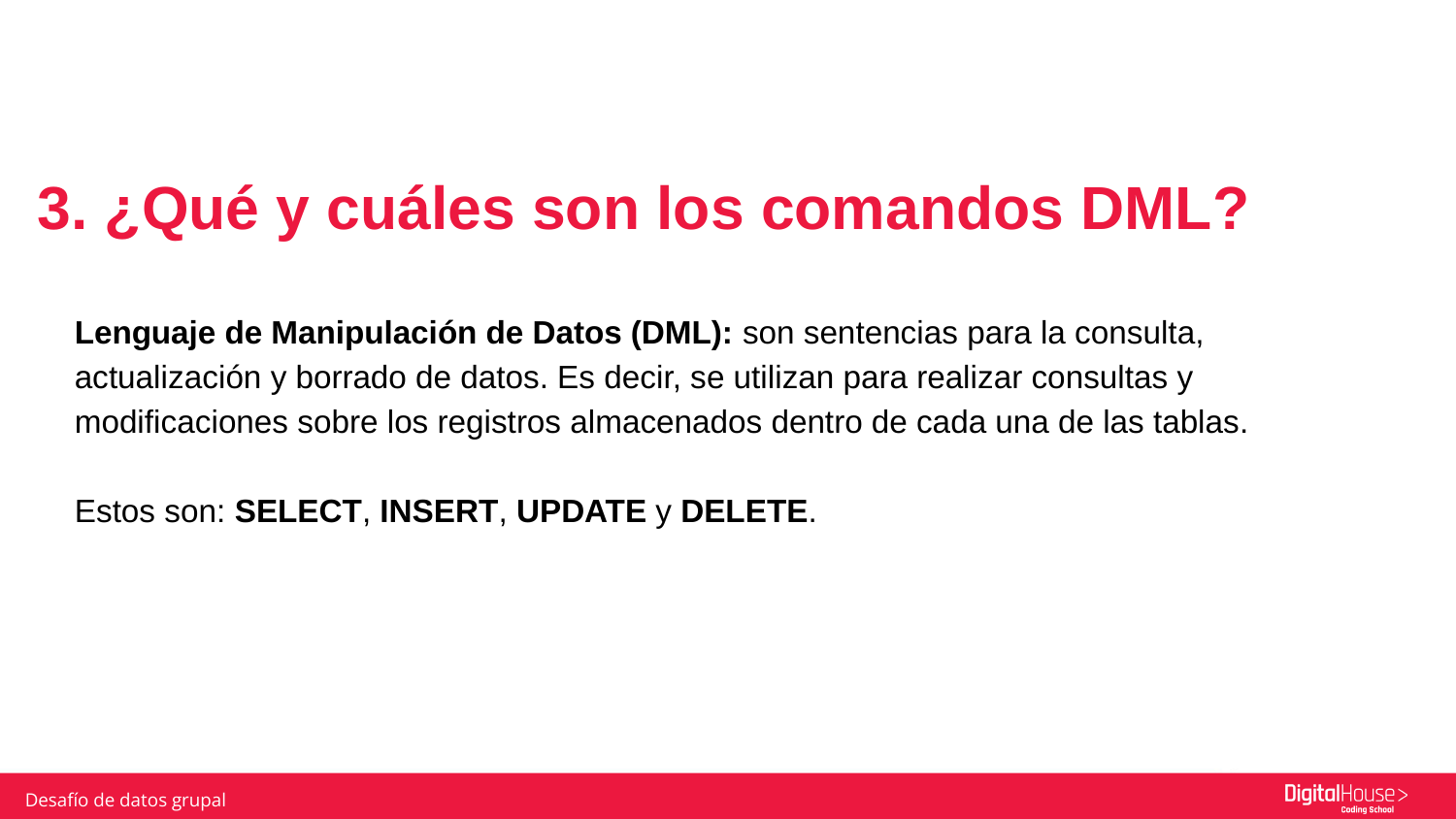

3. ¿Qué y cuáles son los comandos DML?
Lenguaje de Manipulación de Datos (DML): son sentencias para la consulta, actualización y borrado de datos. Es decir, se utilizan para realizar consultas y modificaciones sobre los registros almacenados dentro de cada una de las tablas.
Estos son: SELECT, INSERT, UPDATE y DELETE.